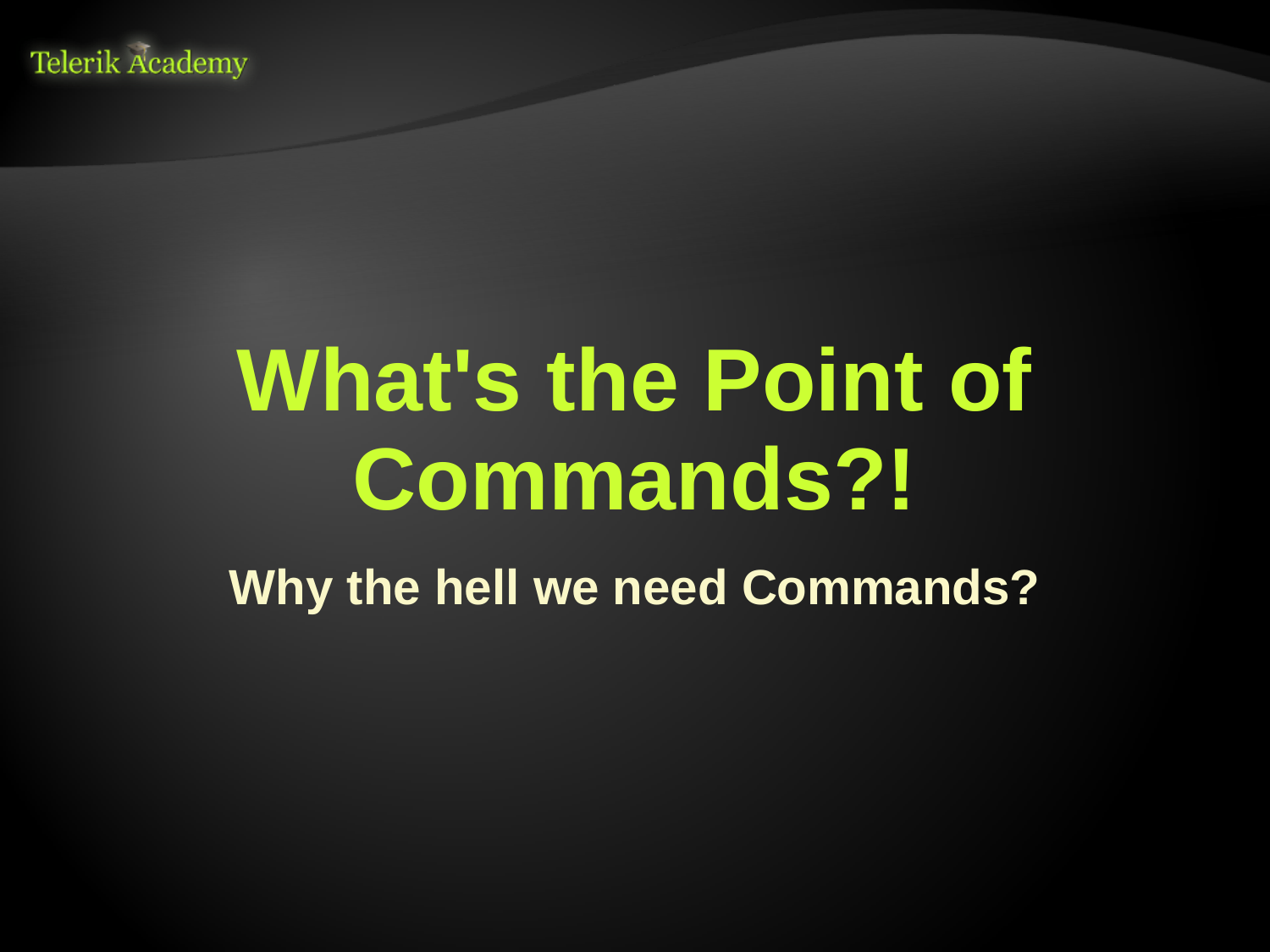

# What's the Point of Commands?!
Why the hell we need Commands?